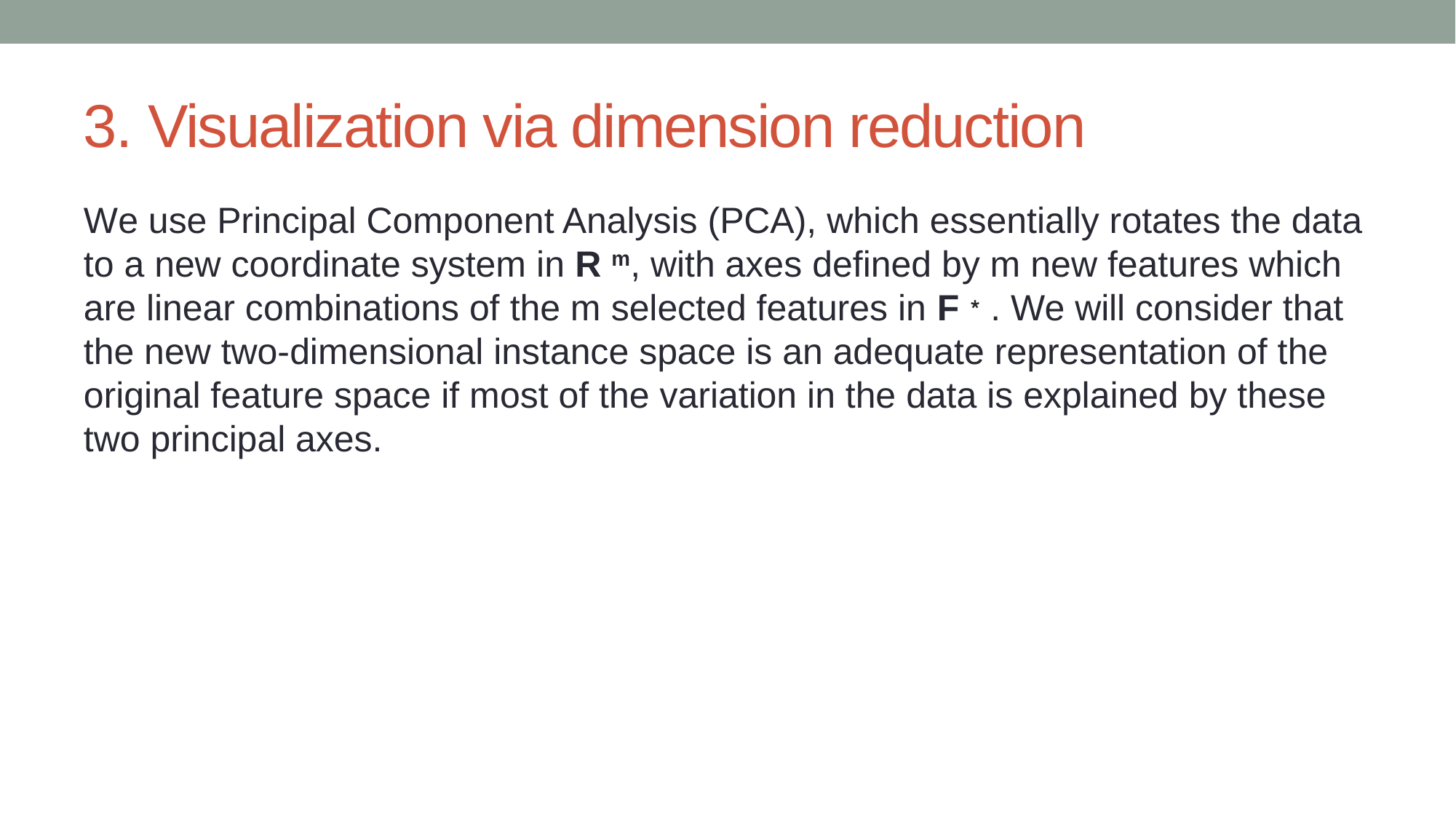

# 3. Visualization via dimension reduction
We use Principal Component Analysis (PCA), which essentially rotates the data to a new coordinate system in R m, with axes defined by m new features which are linear combinations of the m selected features in F ∗ . We will consider that the new two-dimensional instance space is an adequate representation of the original feature space if most of the variation in the data is explained by these two principal axes.